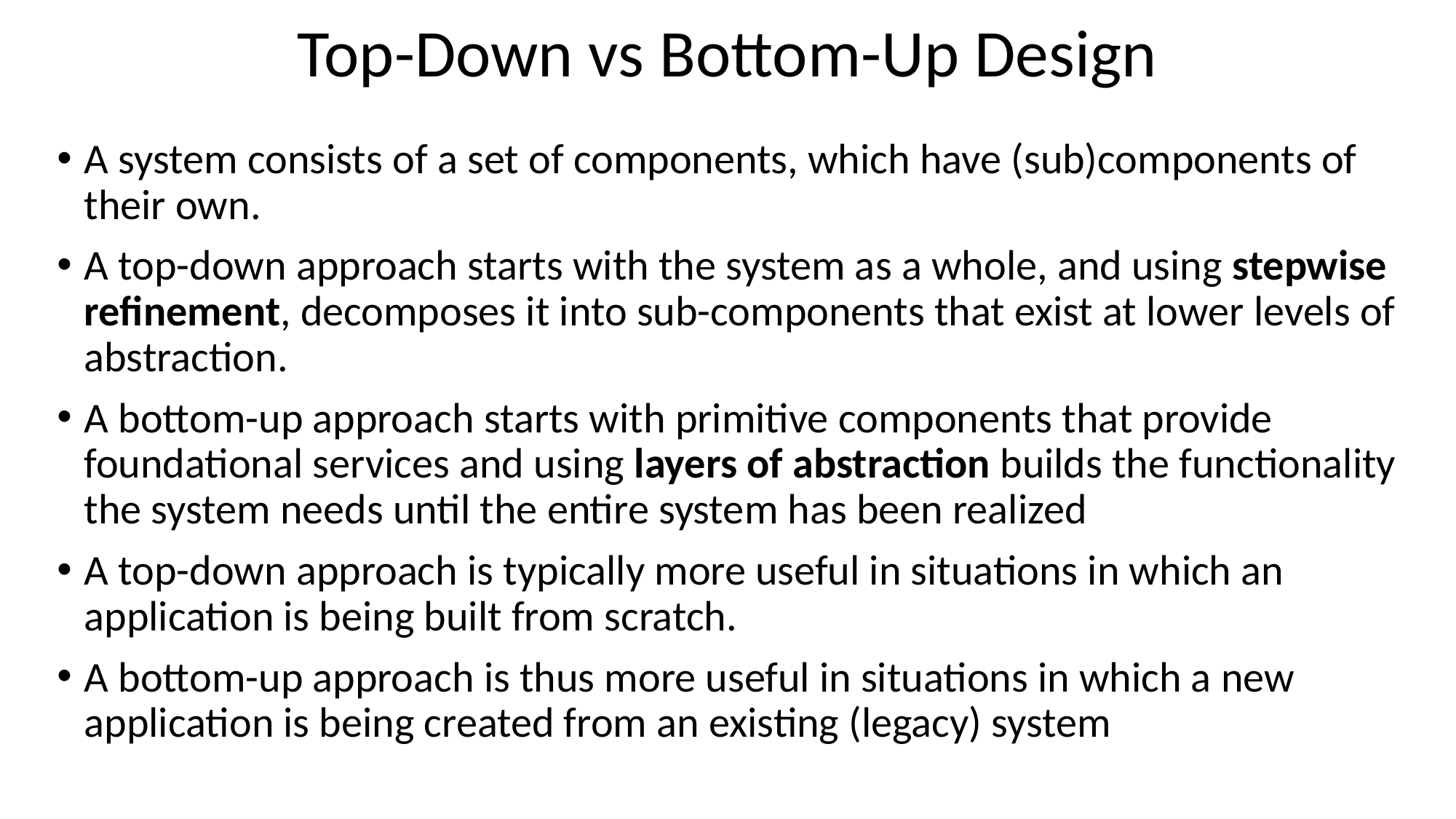

# Top-Down vs Bottom-Up Design
A system consists of a set of components, which have (sub)components of their own.
A top-down approach starts with the system as a whole, and using stepwise refinement, decomposes it into sub-components that exist at lower levels of abstraction.
A bottom-up approach starts with primitive components that provide foundational services and using layers of abstraction builds the functionality the system needs until the entire system has been realized
A top-down approach is typically more useful in situations in which an application is being built from scratch.
A bottom-up approach is thus more useful in situations in which a new application is being created from an existing (legacy) system